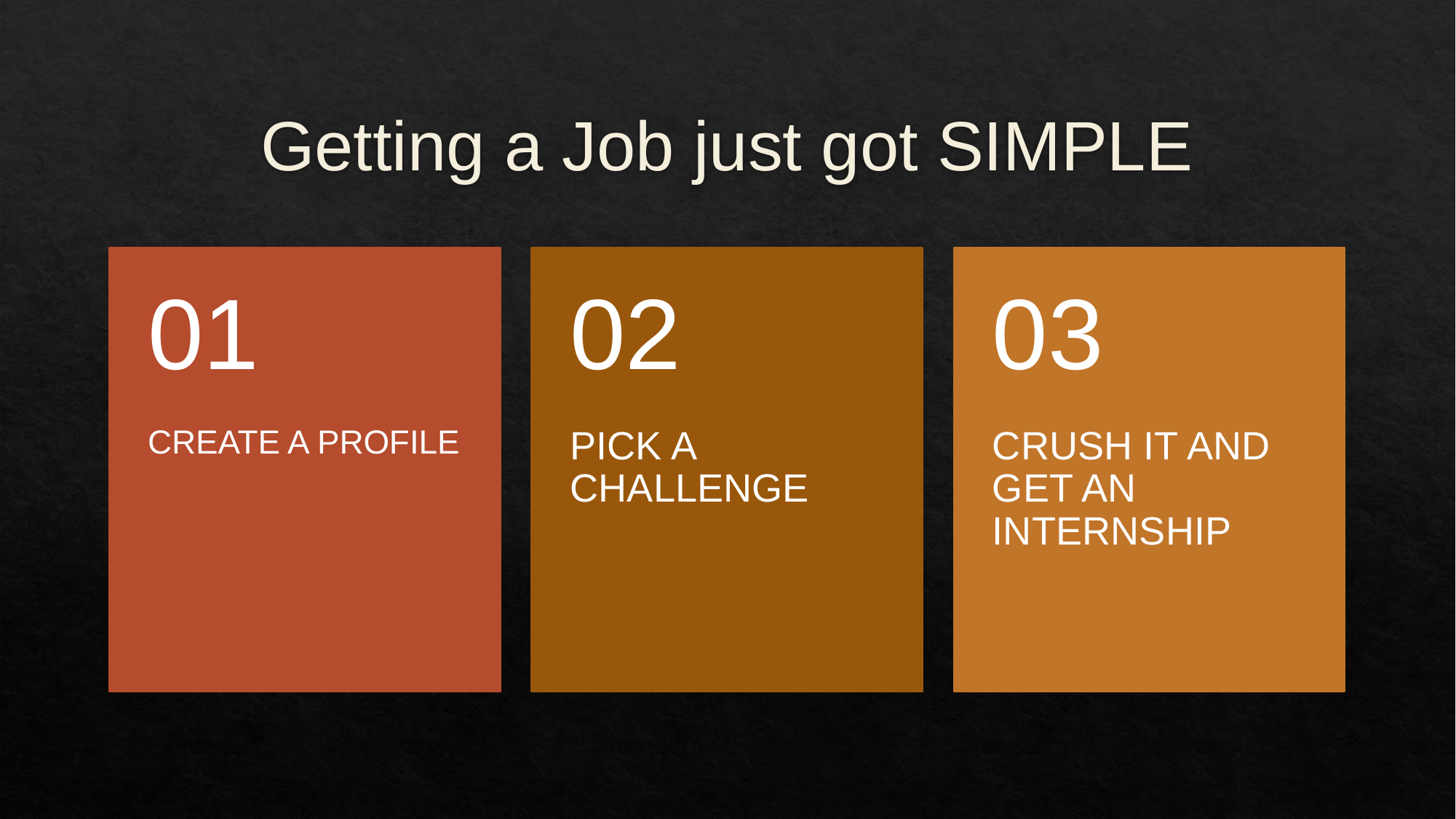

# Getting a Job just got SIMPLE
Create a profile
01
Pick a challenge
02
Crush it and get an internship
03